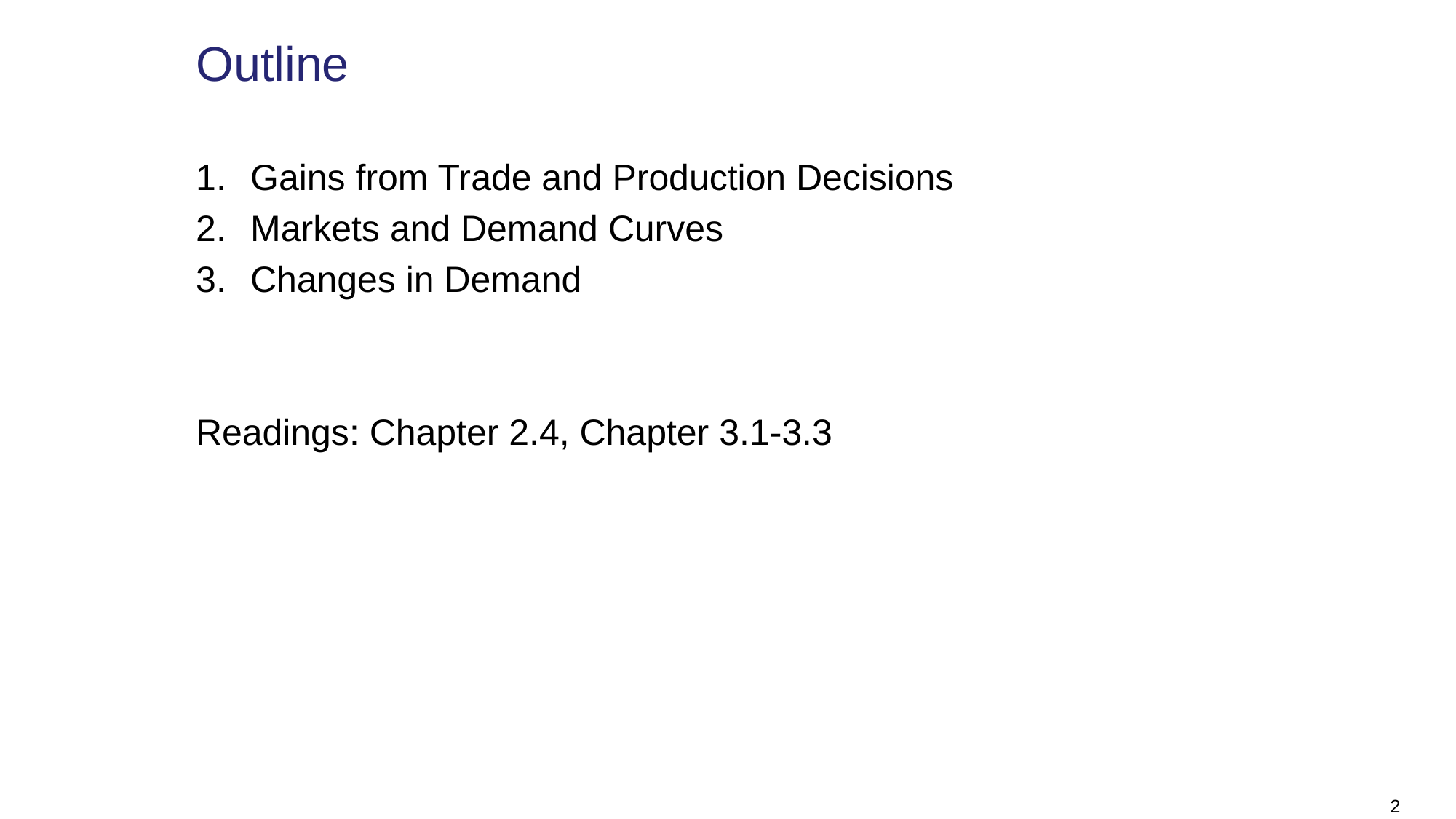

# Outline
Gains from Trade and Production Decisions
Markets and Demand Curves
Changes in Demand

Readings: Chapter 2.4, Chapter 3.1-3.3